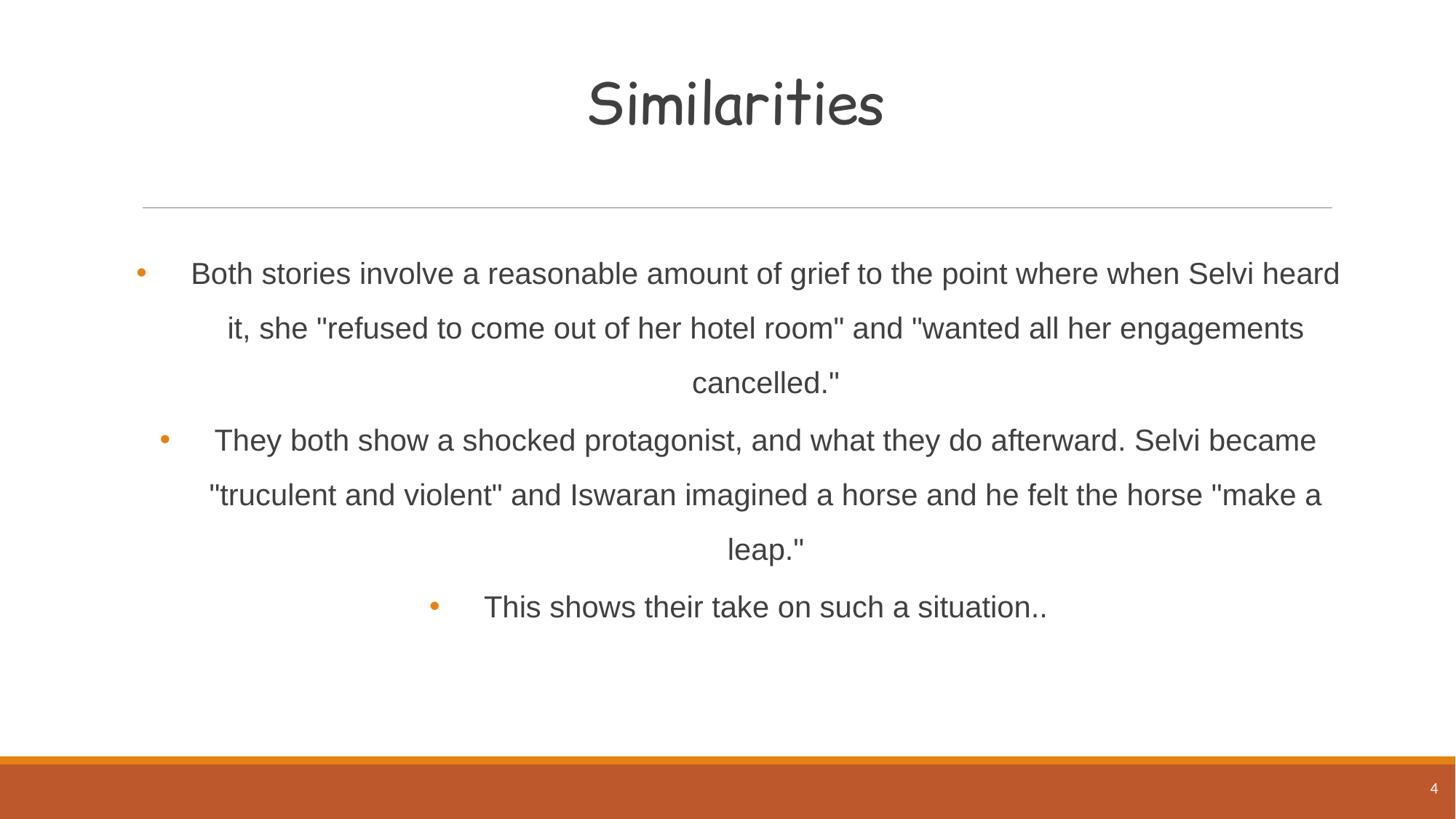

# Similarities
Both stories involve a reasonable amount of grief to the point where when Selvi heard it, she "refused to come out of her hotel room" and "wanted all her engagements cancelled."
They both show a shocked protagonist, and what they do afterward. Selvi became "truculent and violent" and Iswaran imagined a horse and he felt the horse "make a leap."
This shows their take on such a situation..
4